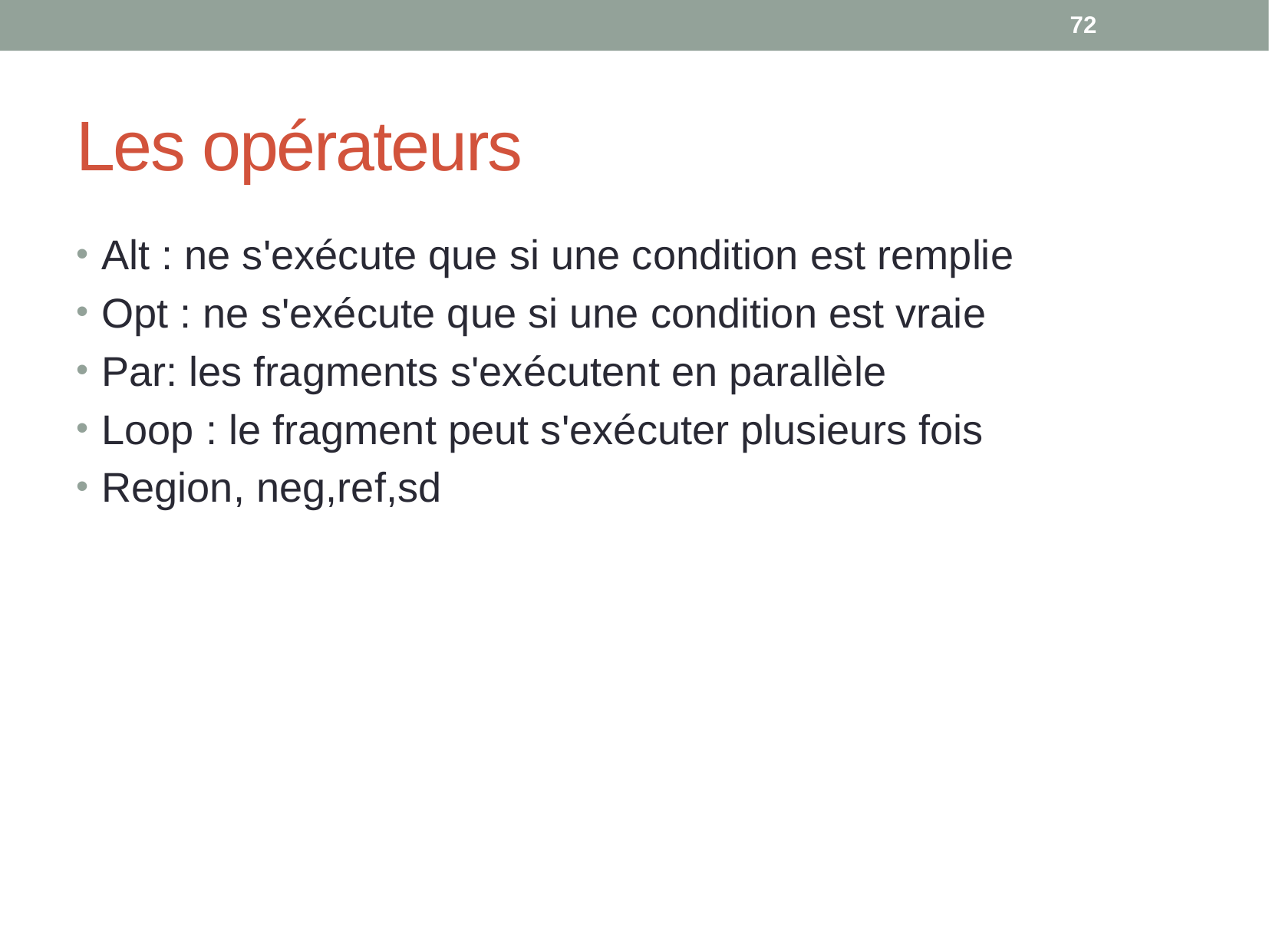

72
# Les opérateurs
Alt : ne s'exécute que si une condition est remplie
Opt : ne s'exécute que si une condition est vraie
Par: les fragments s'exécutent en parallèle
Loop : le fragment peut s'exécuter plusieurs fois
Region, neg,ref,sd